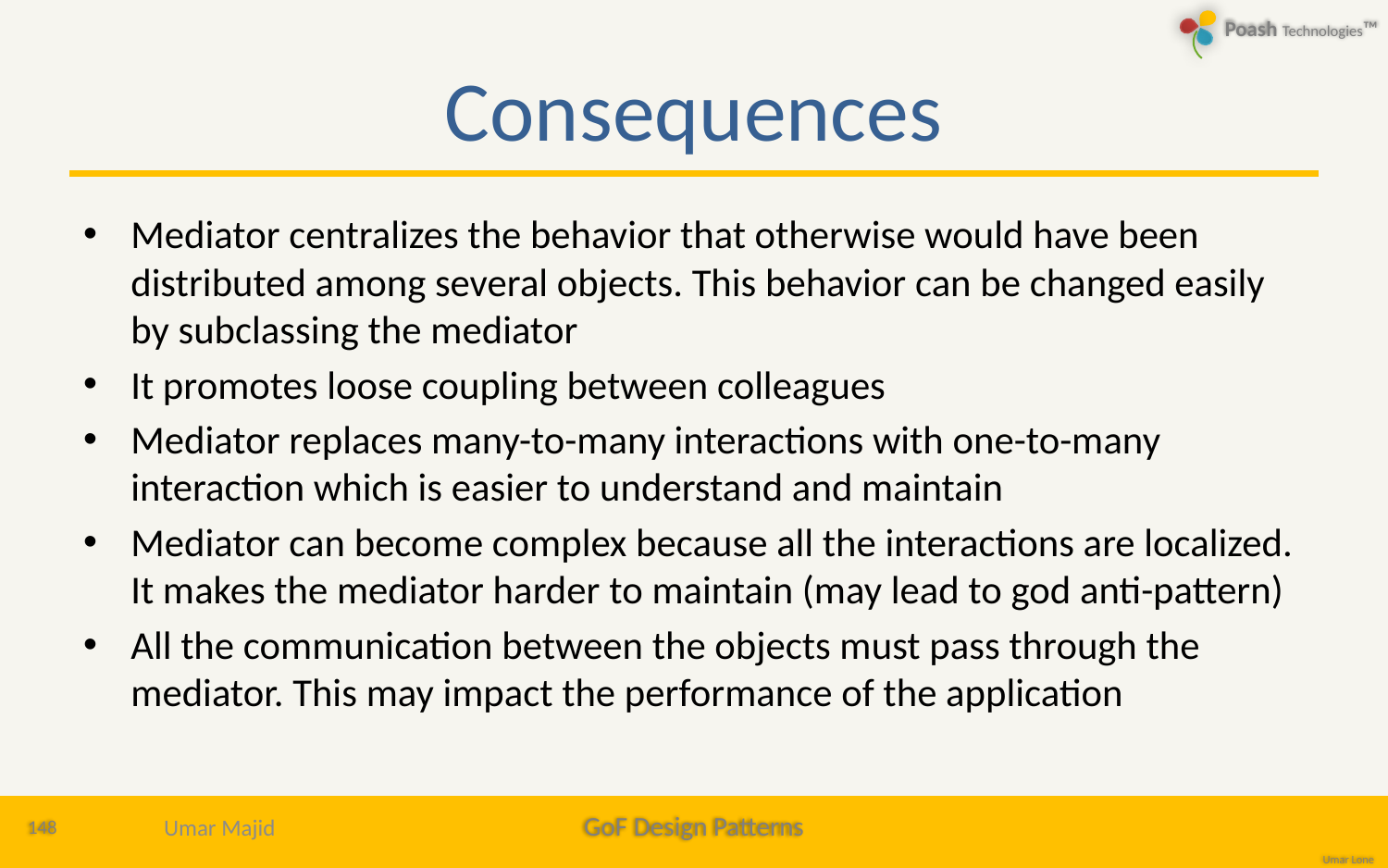

# Consequences
Mediator centralizes the behavior that otherwise would have been distributed among several objects. This behavior can be changed easily by subclassing the mediator
It promotes loose coupling between colleagues
Mediator replaces many-to-many interactions with one-to-many interaction which is easier to understand and maintain
Mediator can become complex because all the interactions are localized. It makes the mediator harder to maintain (may lead to god anti-pattern)
All the communication between the objects must pass through the mediator. This may impact the performance of the application
148
Umar Majid